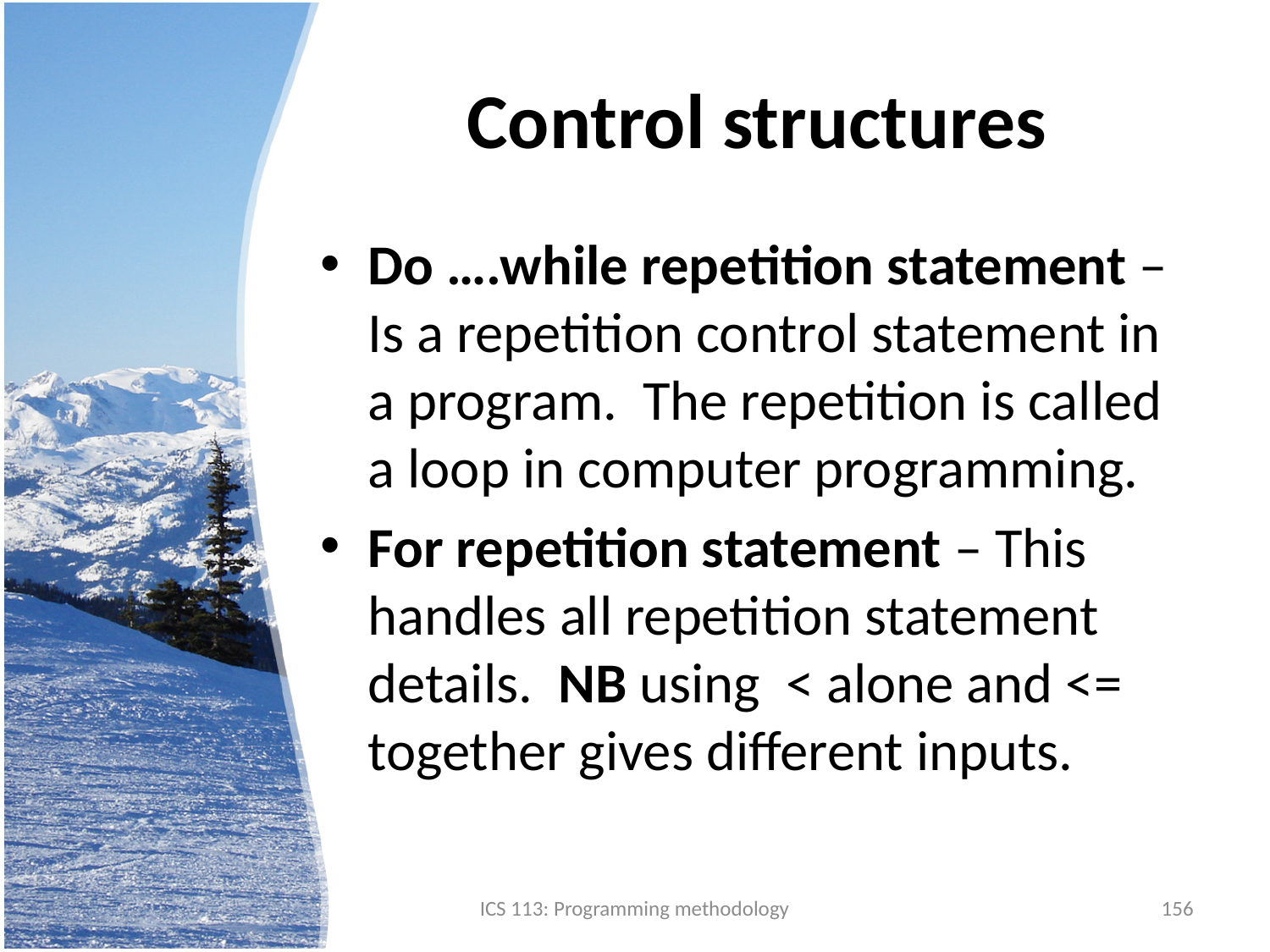

# Control structures
Do ….while repetition statement – Is a repetition control statement in a program.  The repetition is called a loop in computer programming.
For repetition statement – This handles all repetition statement details.  NB using  < alone and <= together gives different inputs.

ICS 113: Programming methodology
156